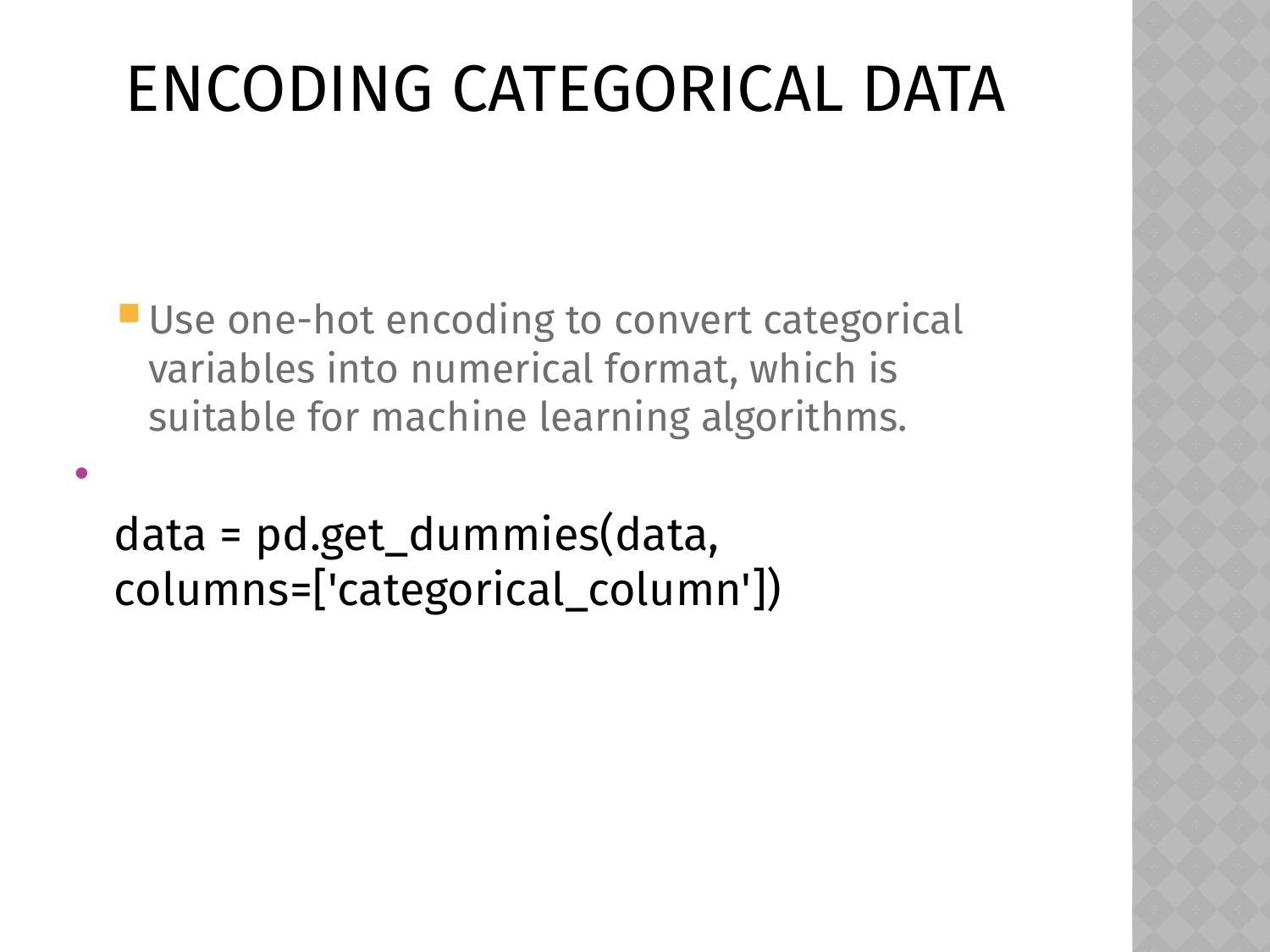

# Encoding Categorical Data

Use one-hot encoding to convert categorical variables into numerical format, which is suitable for machine learning algorithms.
data = pd.get_dummies(data, columns=['categorical_column'])